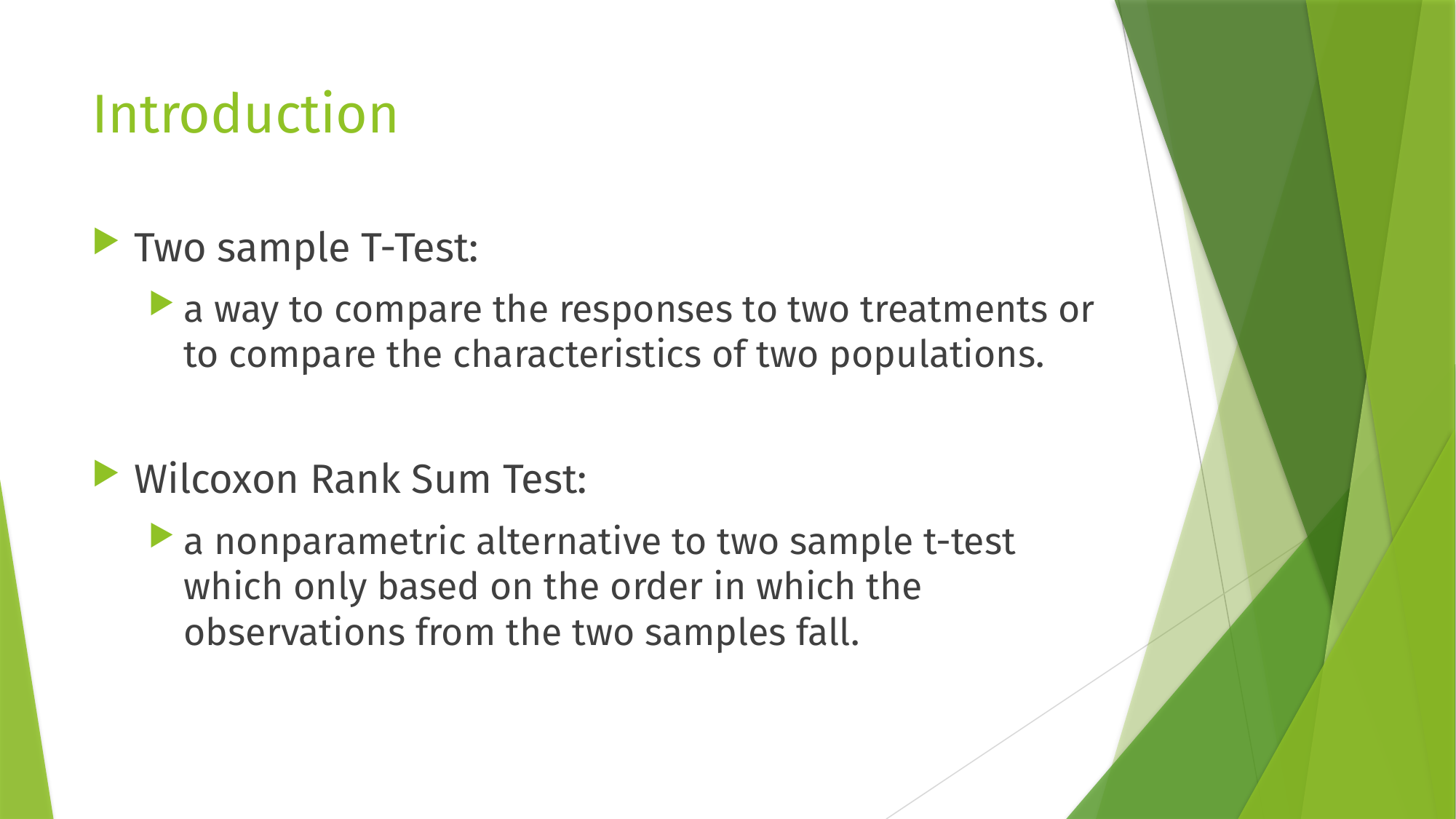

# Introduction
Two sample T-Test:
a way to compare the responses to two treatments or to compare the characteristics of two populations.

Wilcoxon Rank Sum Test:
a nonparametric alternative to two sample t-test which only based on the order in which the observations from the two samples fall.